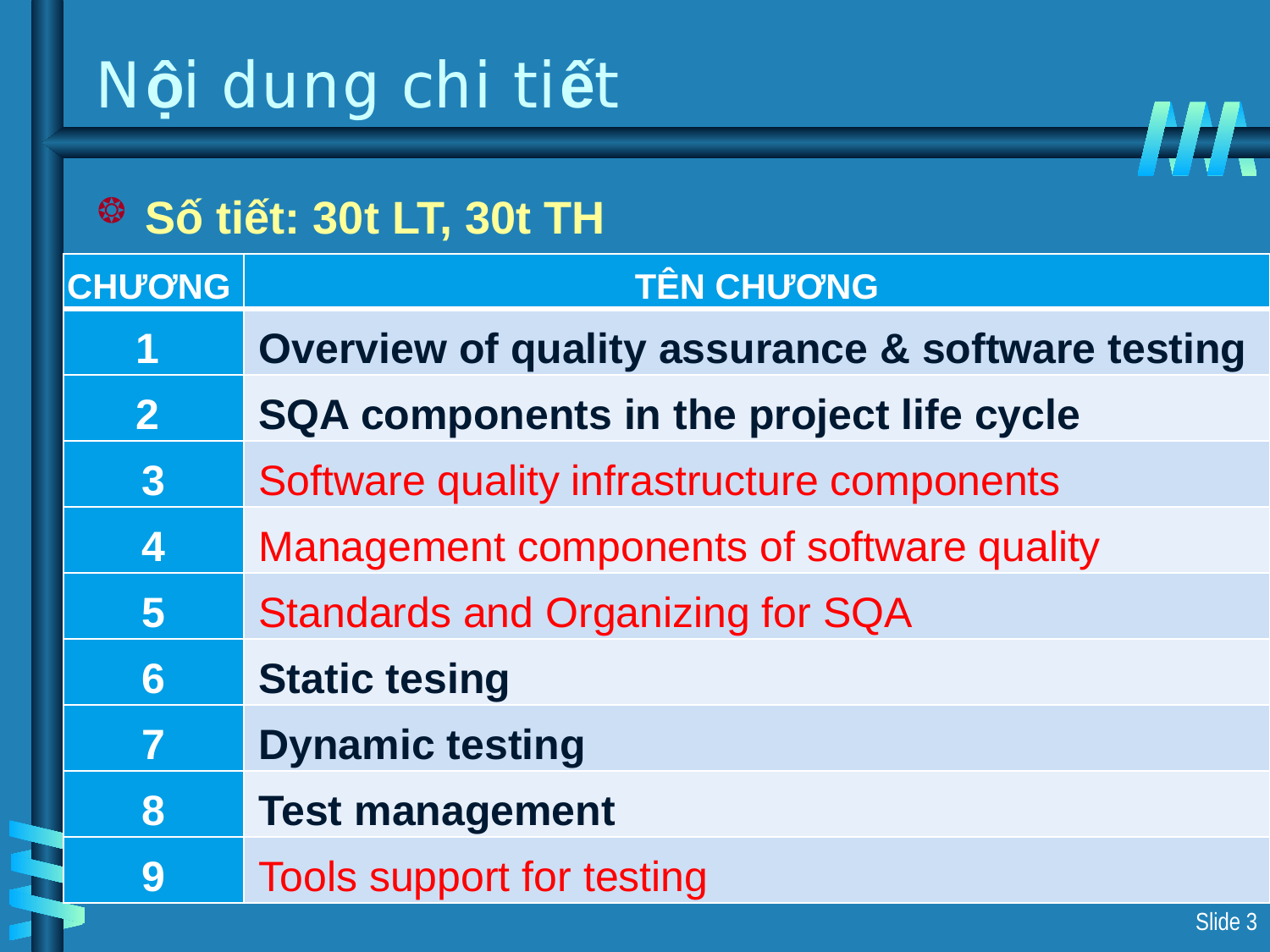

# Nội dung chi tiết
Số tiết: 30t LT, 30t TH

| CHƯƠNG | TÊN CHƯƠNG |
| --- | --- |
| 1 | Overview of quality assurance & software testing |
| 2 | SQA components in the project life cycle |
| 3 | Software quality infrastructure components |
| 4 | Management components of software quality |
| 5 | Standards and Organizing for SQA |
| 6 | Static tesing |
| 7 | Dynamic testing |
| 8 | Test management |
| 9 | Tools support for testing |
Slide 3